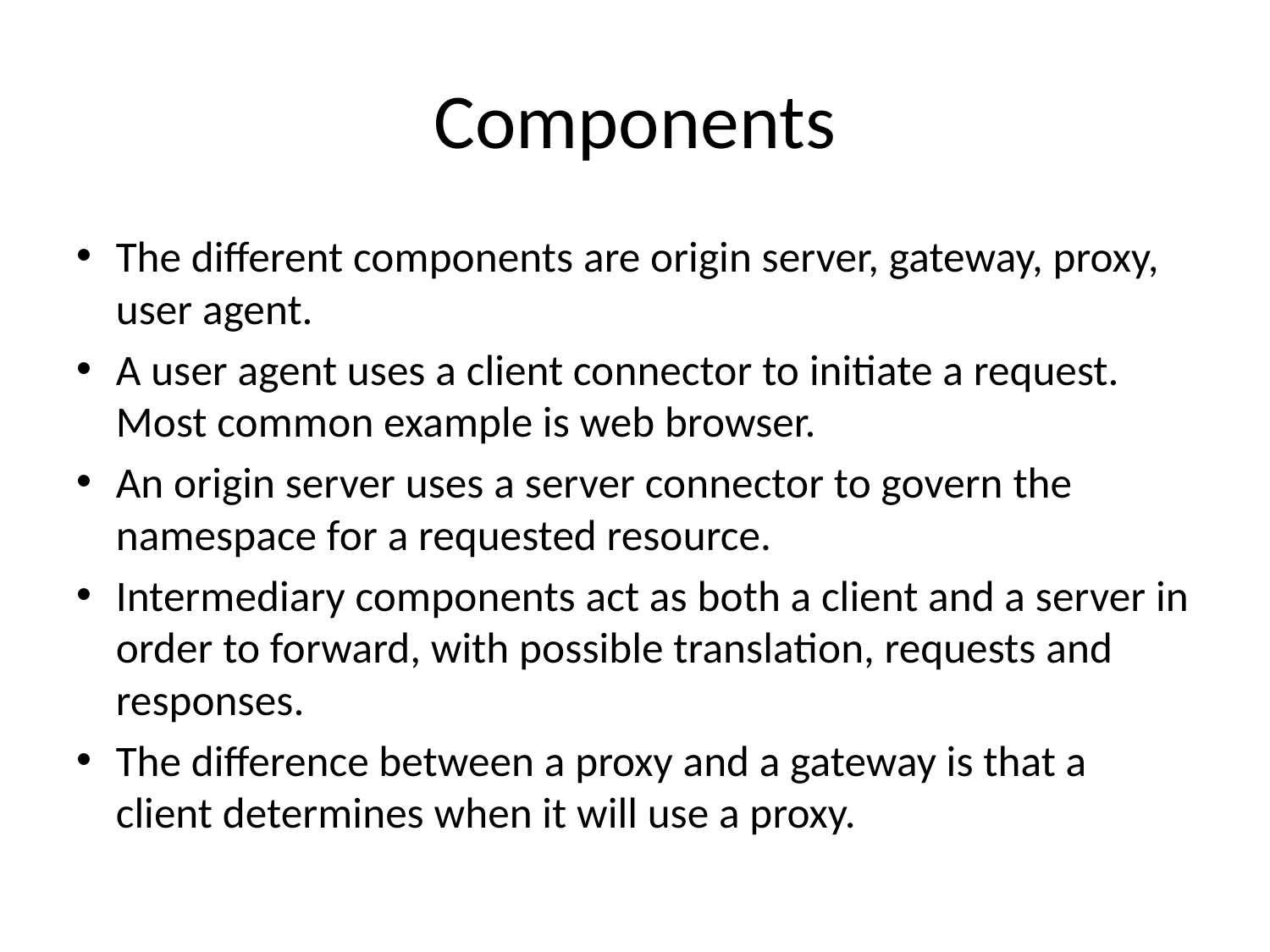

# Components
The different components are origin server, gateway, proxy, user agent.
A user agent uses a client connector to initiate a request. Most common example is web browser.
An origin server uses a server connector to govern the namespace for a requested resource.
Intermediary components act as both a client and a server in order to forward, with possible translation, requests and responses.
The difference between a proxy and a gateway is that a client determines when it will use a proxy.